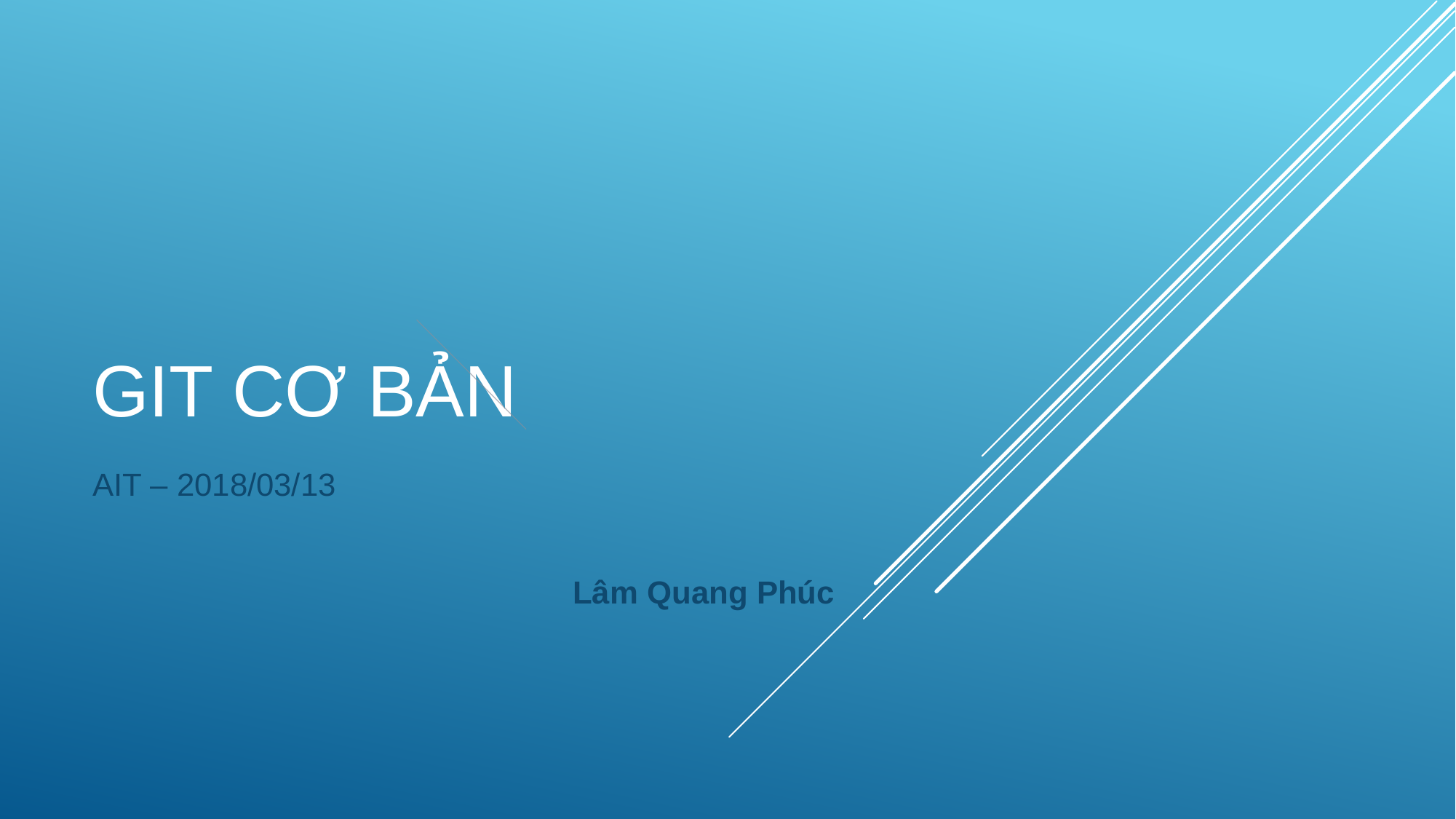

# GIT CƠ BẢN
AIT – 2018/03/13

Lâm Quang Phúc